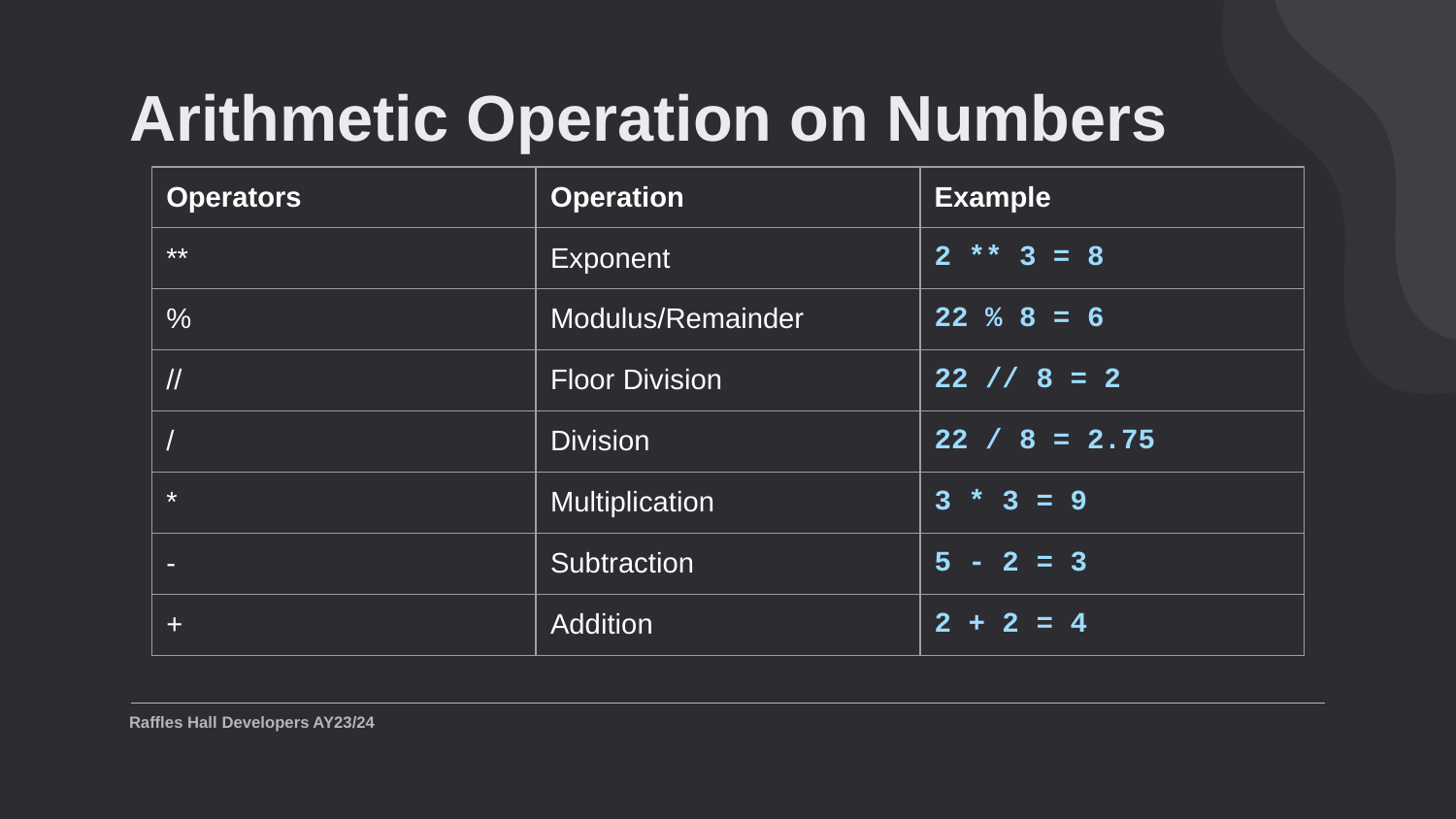

# Arithmetic Operation on Numbers
| Operators | Operation | Example |
| --- | --- | --- |
| \*\* | Exponent | 2 \*\* 3 = 8 |
| % | Modulus/Remainder | 22 % 8 = 6 |
| // | Floor Division | 22 // 8 = 2 |
| / | Division | 22 / 8 = 2.75 |
| \* | Multiplication | 3 \* 3 = 9 |
| - | Subtraction | 5 - 2 = 3 |
| + | Addition | 2 + 2 = 4 |
Raffles Hall Developers AY23/24